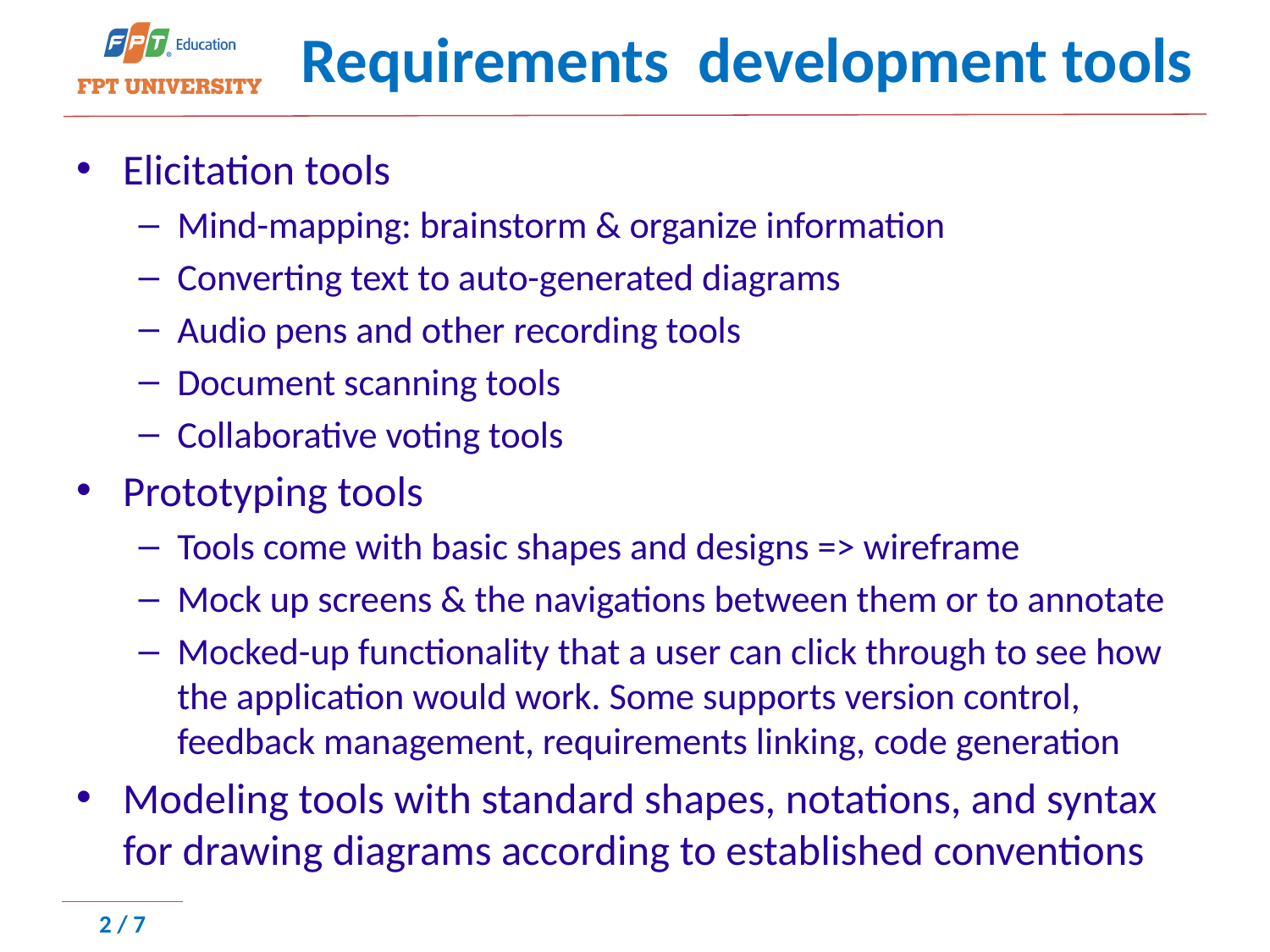

# Requirements  development tools
Elicitation tools
Mind-mapping: brainstorm & organize information
Converting text to auto-generated diagrams
Audio pens and other recording tools
Document scanning tools
Collaborative voting tools
Prototyping tools
Tools come with basic shapes and designs => wireframe
Mock up screens & the navigations between them or to annotate
Mocked-up functionality that a user can click through to see how the application would work. Some supports version control, feedback management, requirements linking, code generation
Modeling tools with standard shapes, notations, and syntax for drawing diagrams according to established conventions